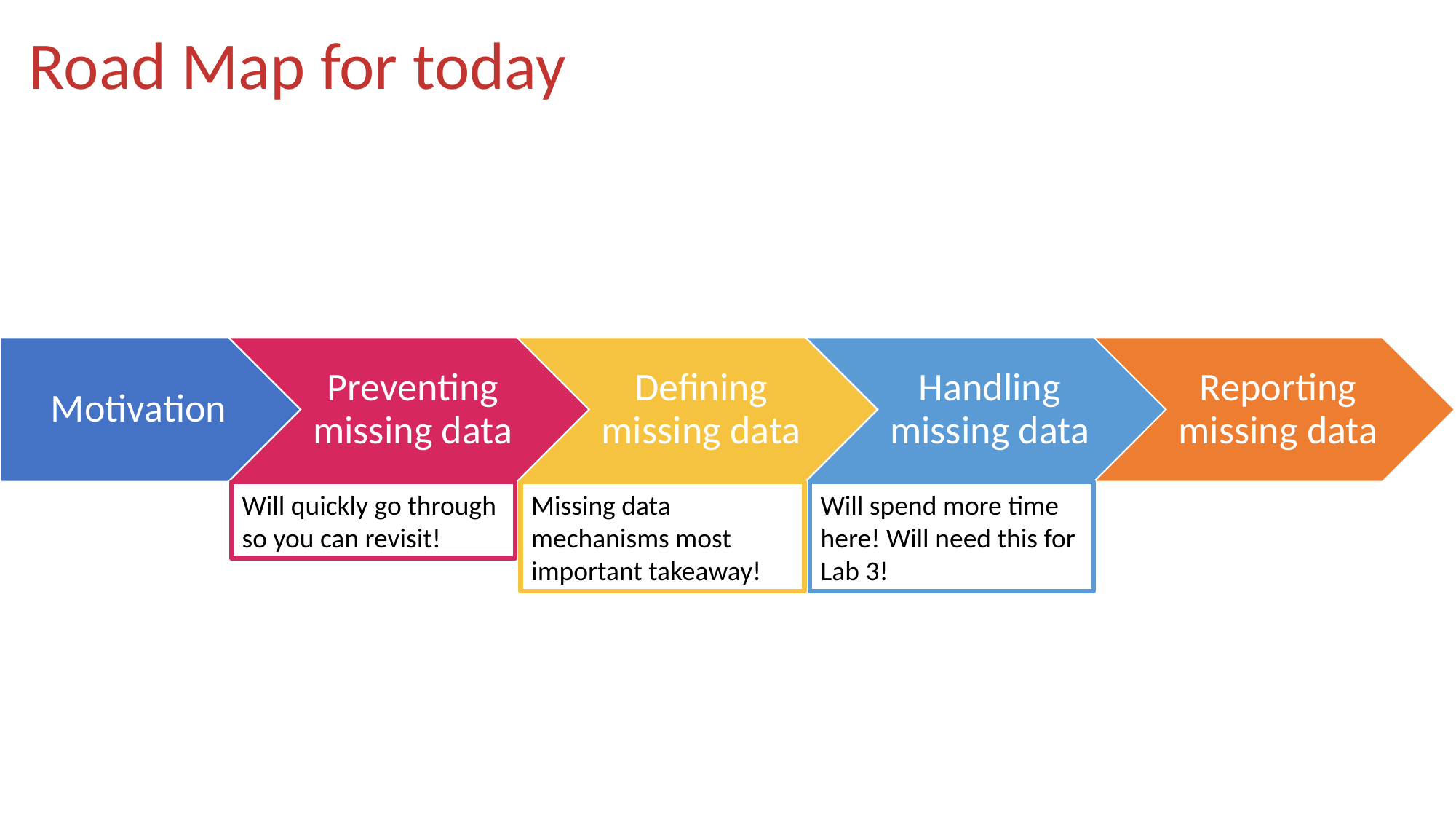

# Road Map for today
Motivation
Preventing missing data
Defining missing data
Handling missing data
Reporting missing data
Will quickly go through so you can revisit!
Missing data mechanisms most important takeaway!
Will spend more time here! Will need this for Lab 3!